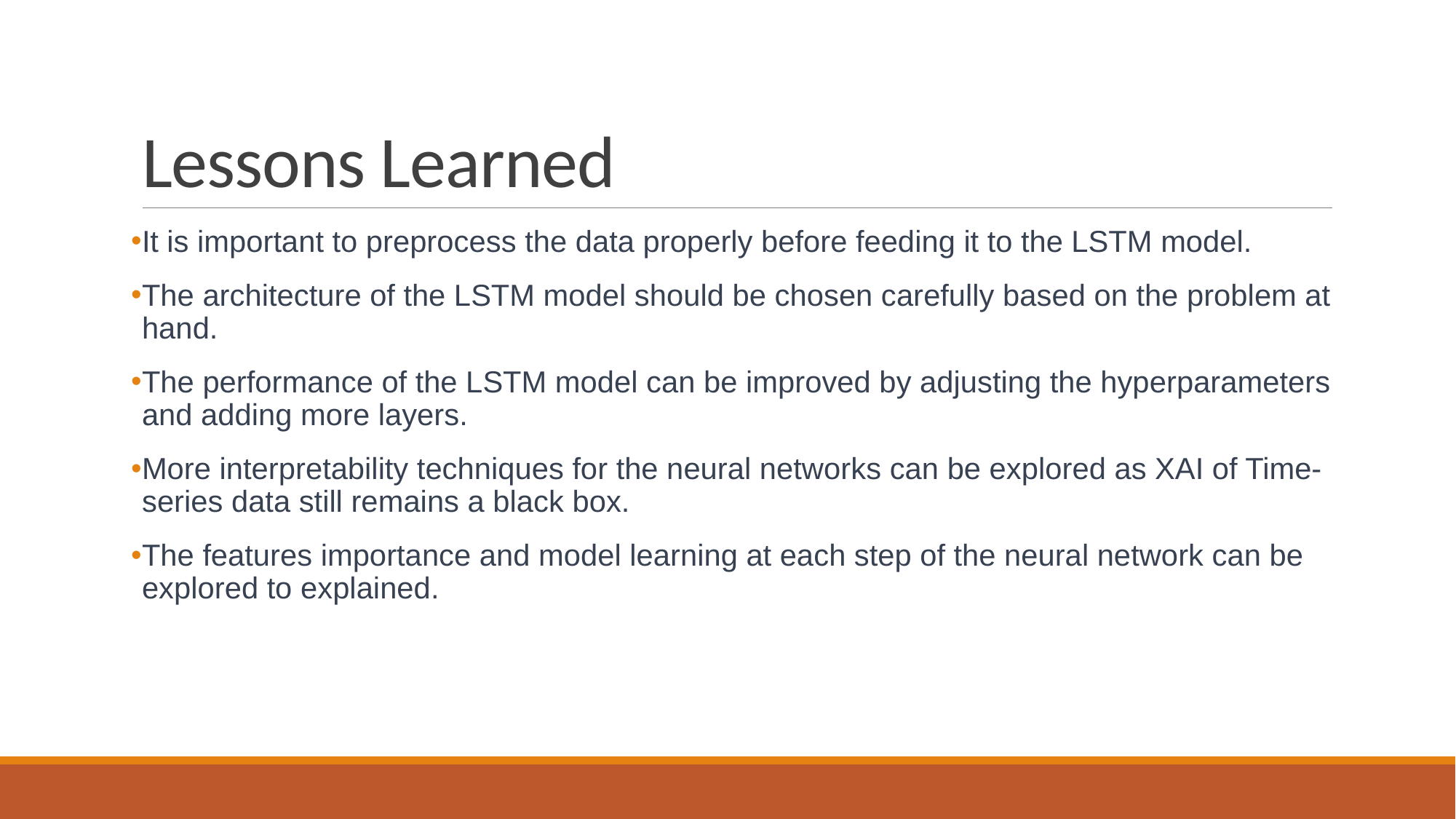

# Lessons Learned
It is important to preprocess the data properly before feeding it to the LSTM model.
The architecture of the LSTM model should be chosen carefully based on the problem at hand.
The performance of the LSTM model can be improved by adjusting the hyperparameters and adding more layers.
More interpretability techniques for the neural networks can be explored as XAI of Time-series data still remains a black box.
The features importance and model learning at each step of the neural network can be explored to explained.